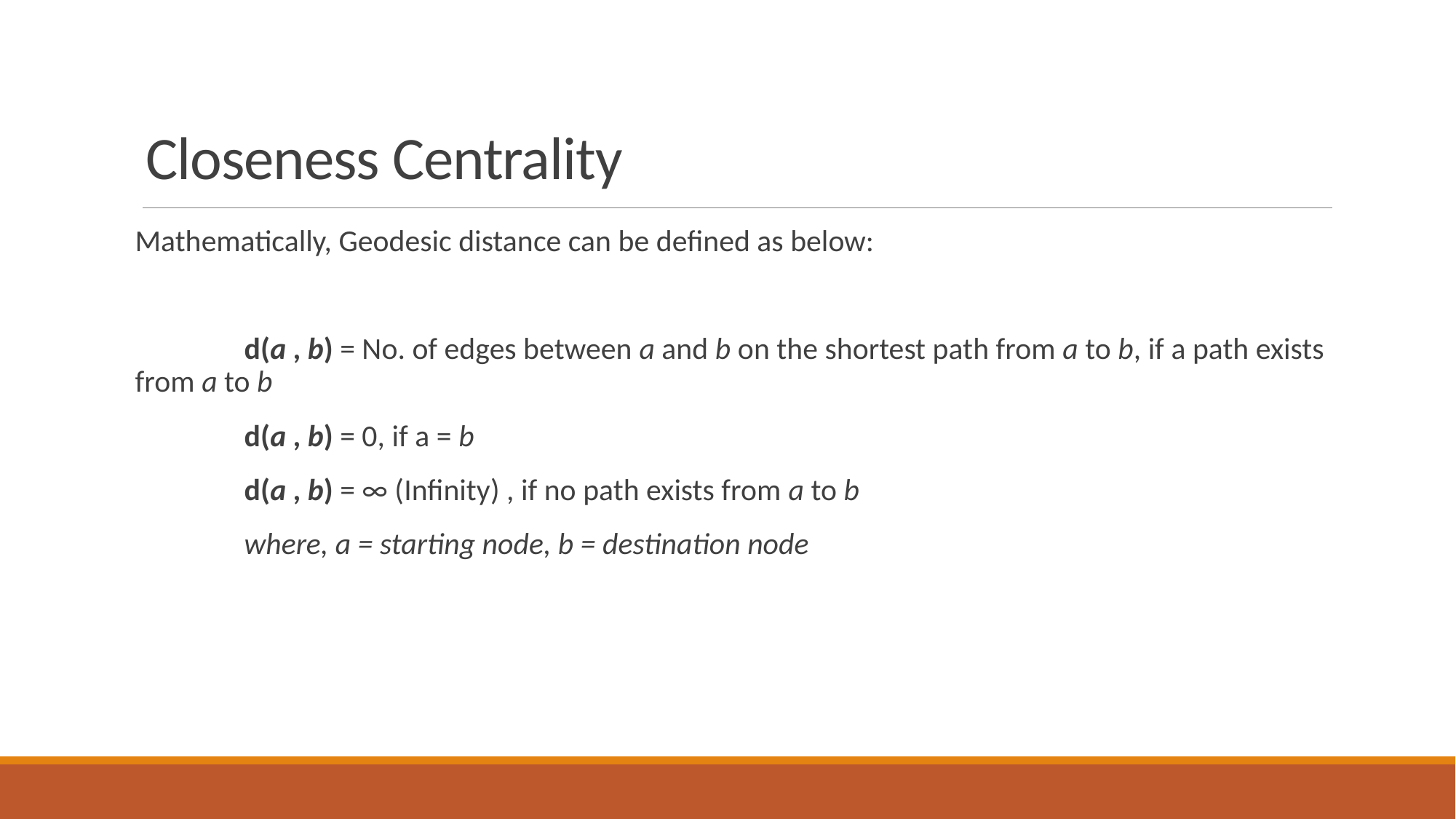

# Closeness Centrality
Mathematically, Geodesic distance can be defined as below:

	d(a , b) = No. of edges between a and b on the shortest path from a to b, if a path exists from a to b
	d(a , b) = 0, if a = b
	d(a , b) = ∞ (Infinity) , if no path exists from a to b
	where, a = starting node, b = destination node